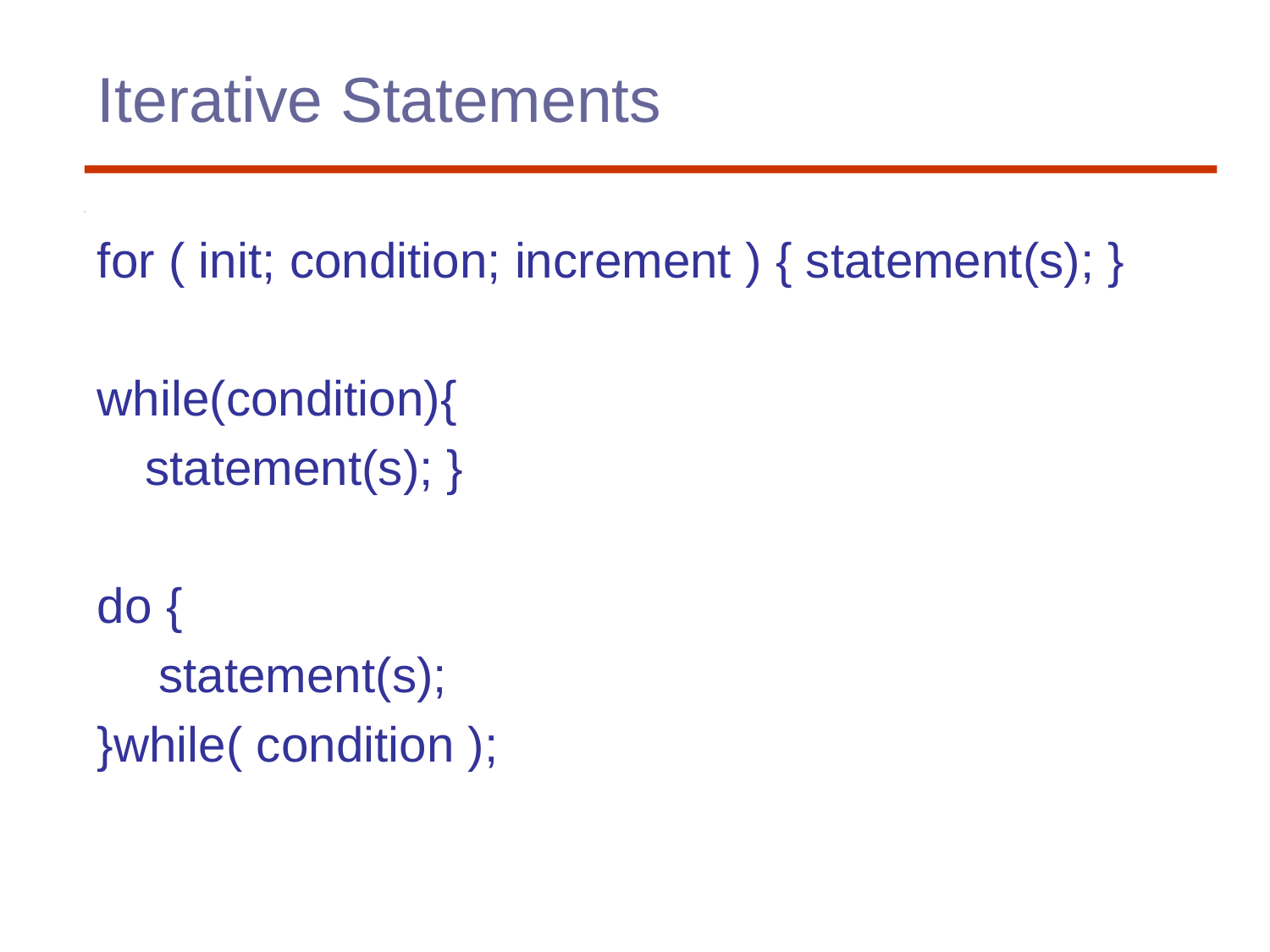

# Iterative Statements
for ( init; condition; increment ) { statement(s); }

while(condition){
	statement(s); }

do {
	 statement(s);
}while( condition );